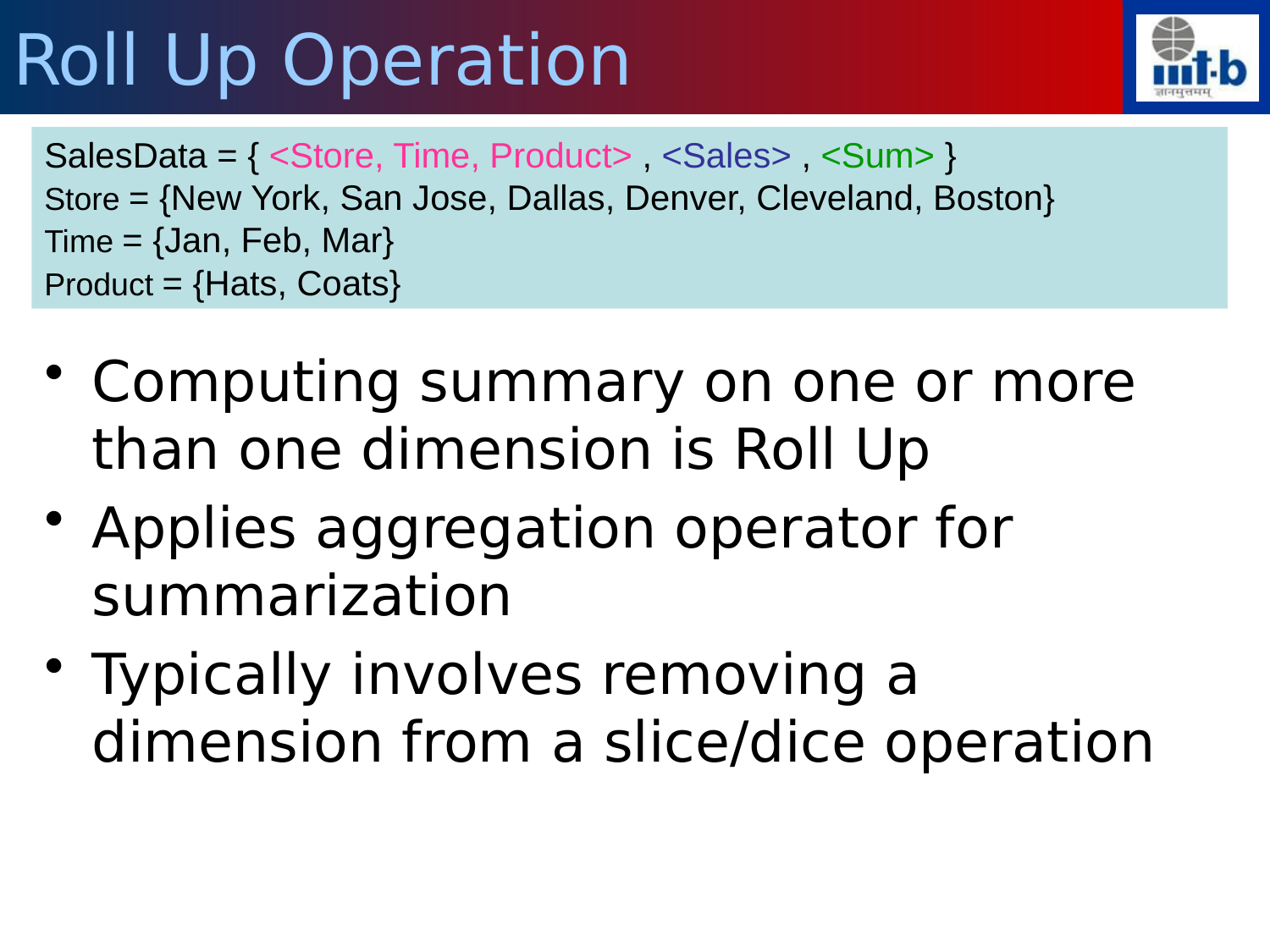

# Roll Up Operation
SalesData = { <Store, Time, Product> , <Sales> , <Sum> }
Store = {New York, San Jose, Dallas, Denver, Cleveland, Boston}
Time = {Jan, Feb, Mar}
Product = {Hats, Coats}
Computing summary on one or more than one dimension is Roll Up
Applies aggregation operator for summarization
Typically involves removing a dimension from a slice/dice operation